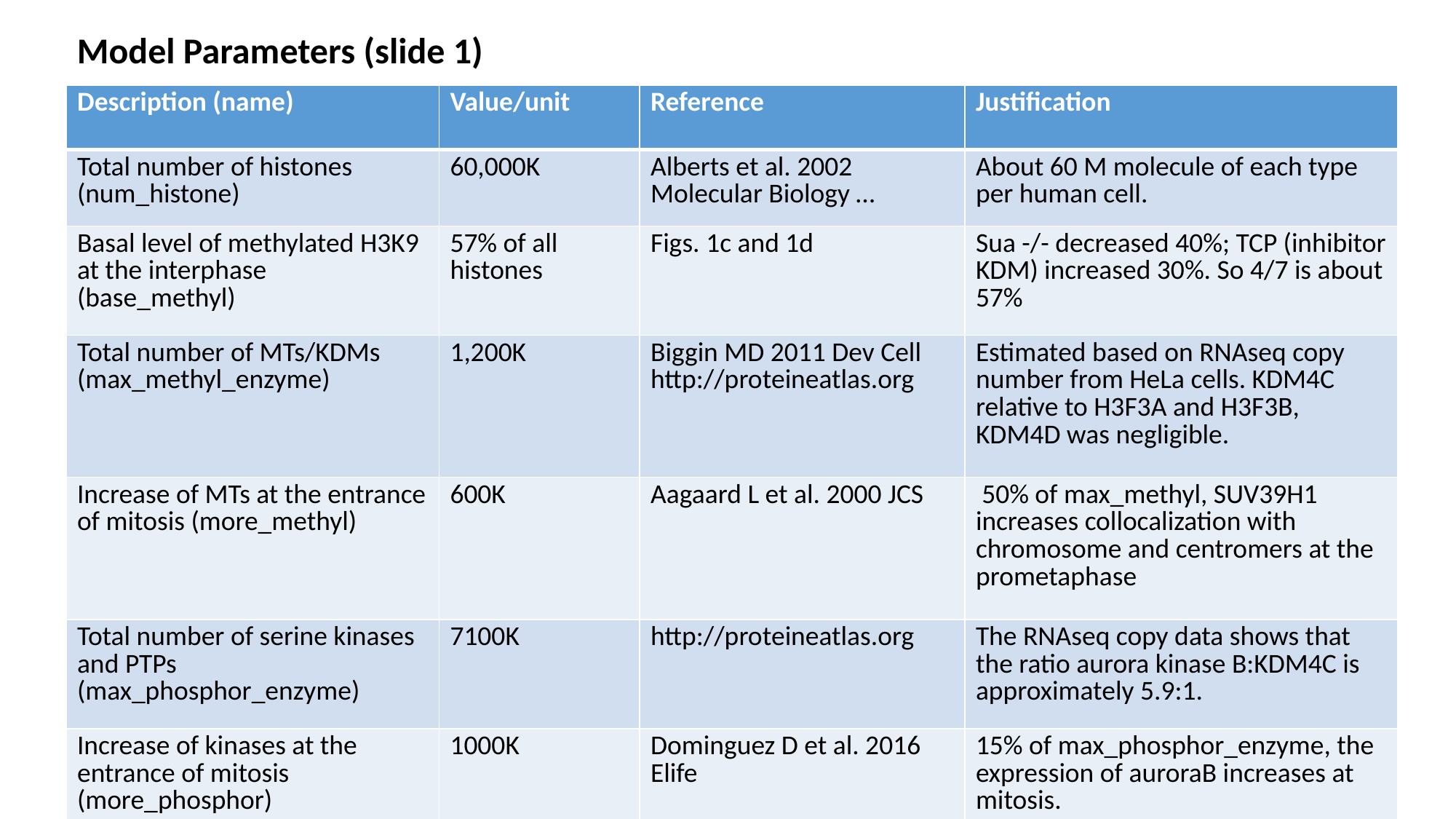

Model Parameters (slide 1)
| Description (name) | Value/unit | Reference | Justification |
| --- | --- | --- | --- |
| Total number of histones (num\_histone) | 60,000K | Alberts et al. 2002 Molecular Biology … | About 60 M molecule of each type per human cell. |
| Basal level of methylated H3K9 at the interphase (base\_methyl) | 57% of all histones | Figs. 1c and 1d | Sua -/- decreased 40%; TCP (inhibitor KDM) increased 30%. So 4/7 is about 57% |
| Total number of MTs/KDMs (max\_methyl\_enzyme) | 1,200K | Biggin MD 2011 Dev Cell http://proteineatlas.org | Estimated based on RNAseq copy number from HeLa cells. KDM4C relative to H3F3A and H3F3B, KDM4D was negligible. |
| Increase of MTs at the entrance of mitosis (more\_methyl) | 600K | Aagaard L et al. 2000 JCS | 50% of max\_methyl, SUV39H1 increases collocalization with chromosome and centromers at the prometaphase |
| Total number of serine kinases and PTPs (max\_phosphor\_enzyme) | 7100K | http://proteineatlas.org | The RNAseq copy data shows that the ratio aurora kinase B:KDM4C is approximately 5.9:1. |
| Increase of kinases at the entrance of mitosis (more\_phosphor) | 1000K | Dominguez D et al. 2016 Elife | 15% of max\_phosphor\_enzyme, the expression of auroraB increases at mitosis. |
| Threshold to exist mitosis | 60 min \*num\_histone | Santamaria D et al 2007 Nature | Kinase is the master regulator of cell cycle. |